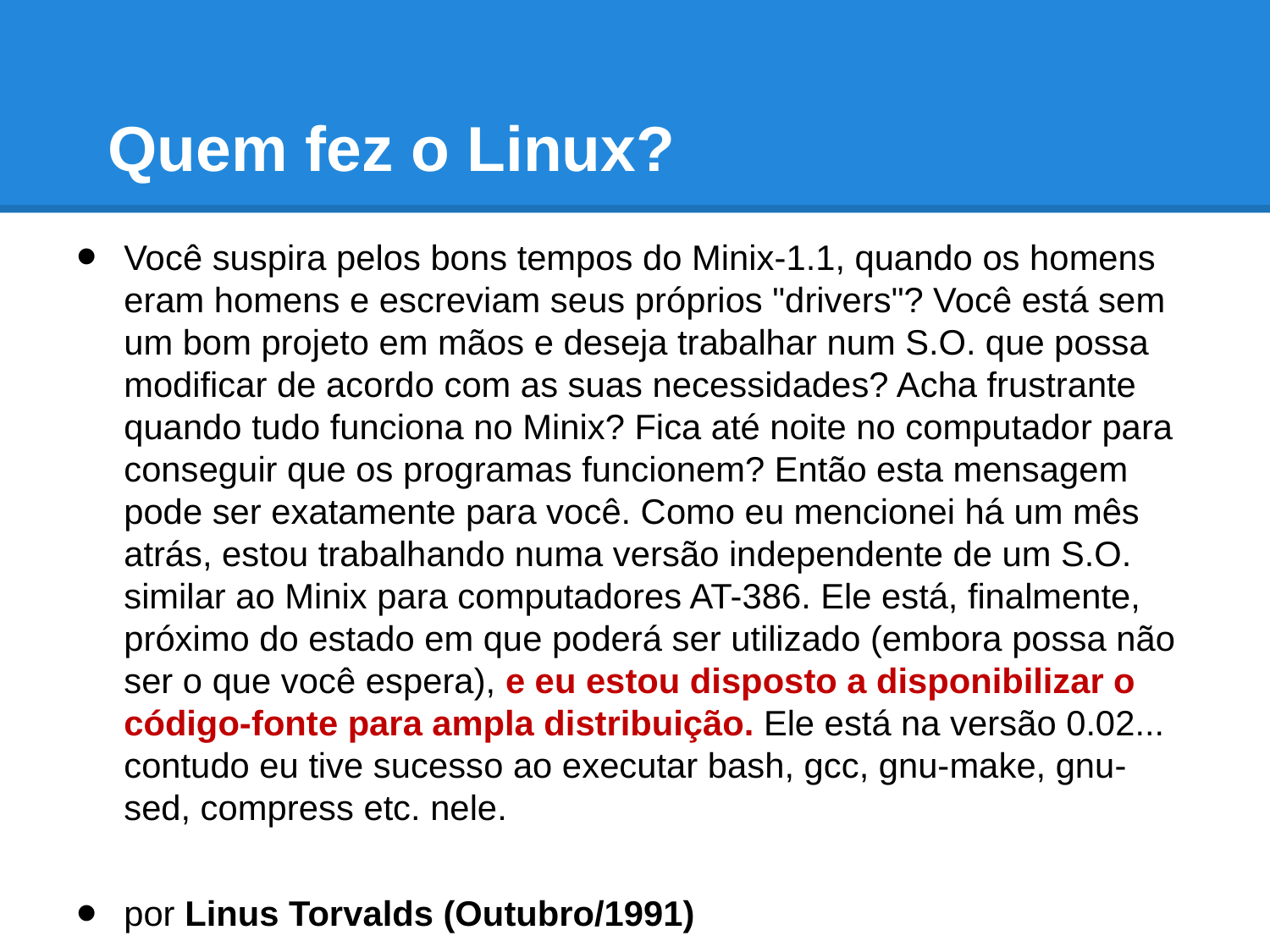

# Quem fez o Linux?
Você suspira pelos bons tempos do Minix-1.1, quando os homens eram homens e escreviam seus próprios "drivers"? Você está sem um bom projeto em mãos e deseja trabalhar num S.O. que possa modificar de acordo com as suas necessidades? Acha frustrante quando tudo funciona no Minix? Fica até noite no computador para conseguir que os programas funcionem? Então esta mensagem pode ser exatamente para você. Como eu mencionei há um mês atrás, estou trabalhando numa versão independente de um S.O. similar ao Minix para computadores AT-386. Ele está, finalmente, próximo do estado em que poderá ser utilizado (embora possa não ser o que você espera), e eu estou disposto a disponibilizar o código-fonte para ampla distribuição. Ele está na versão 0.02... contudo eu tive sucesso ao executar bash, gcc, gnu-make, gnu-sed, compress etc. nele.

por Linus Torvalds (Outubro/1991)